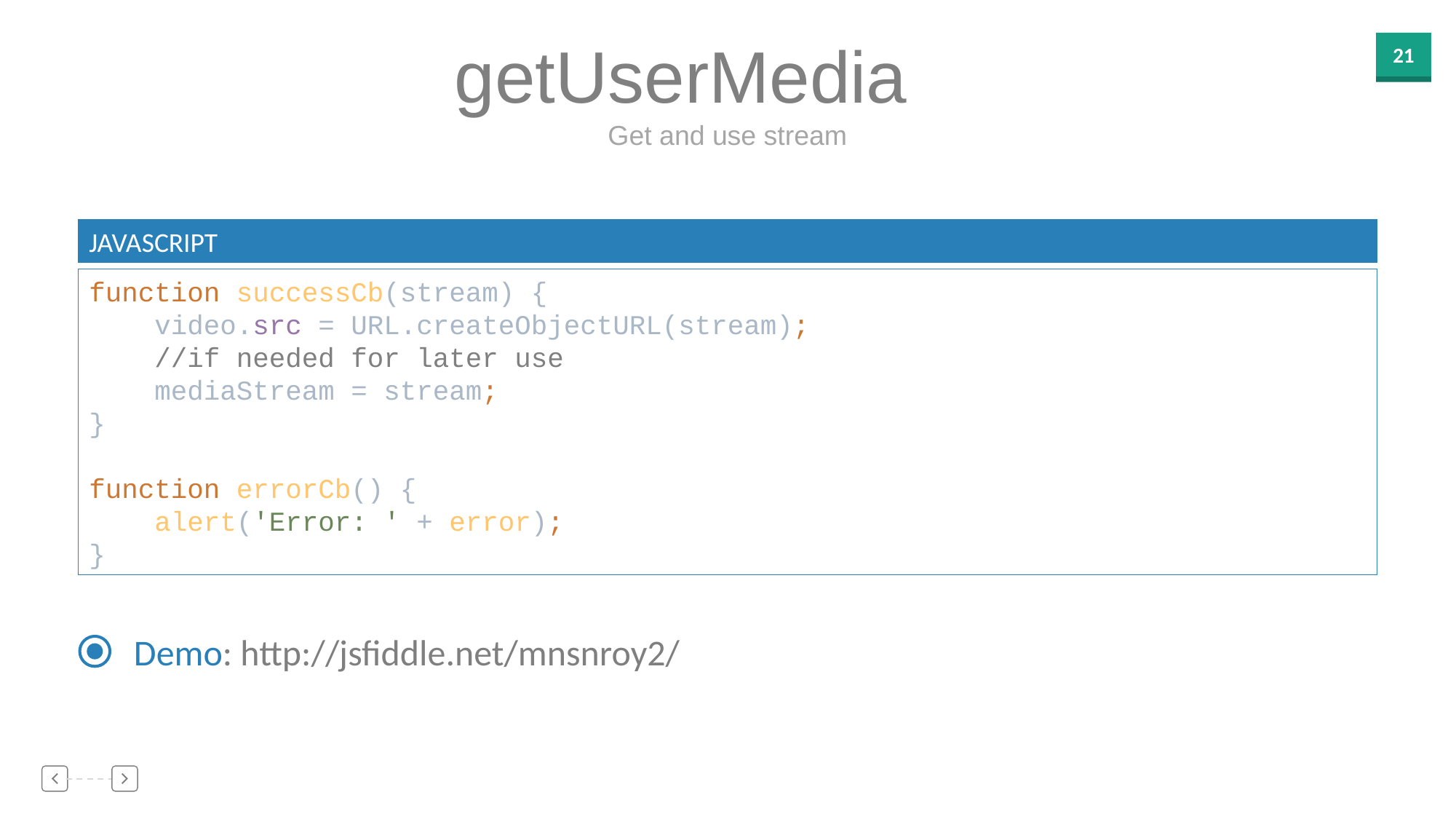

getUserMedia
Get and use stream
JAVASCRIPT
function successCb(stream) {
    video.src = URL.createObjectURL(stream);
    //if needed for later use
    mediaStream = stream;
}
function errorCb() {
    alert('Error: ' + error);
}
Demo: http://jsfiddle.net/mnsnroy2/